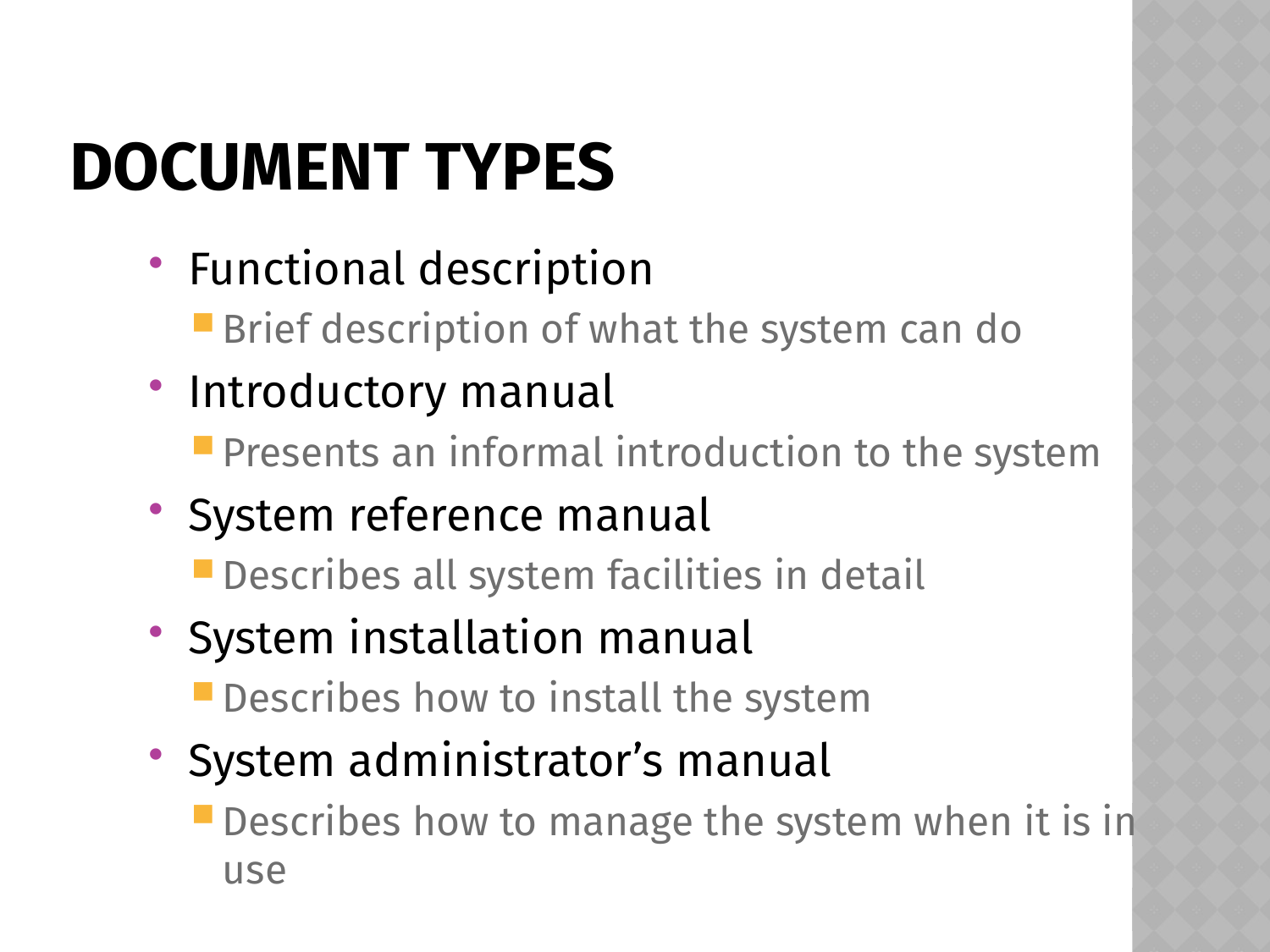

# Document types
Functional description
Brief description of what the system can do
Introductory manual
Presents an informal introduction to the system
System reference manual
Describes all system facilities in detail
System installation manual
Describes how to install the system
System administrator’s manual
Describes how to manage the system when it is in use